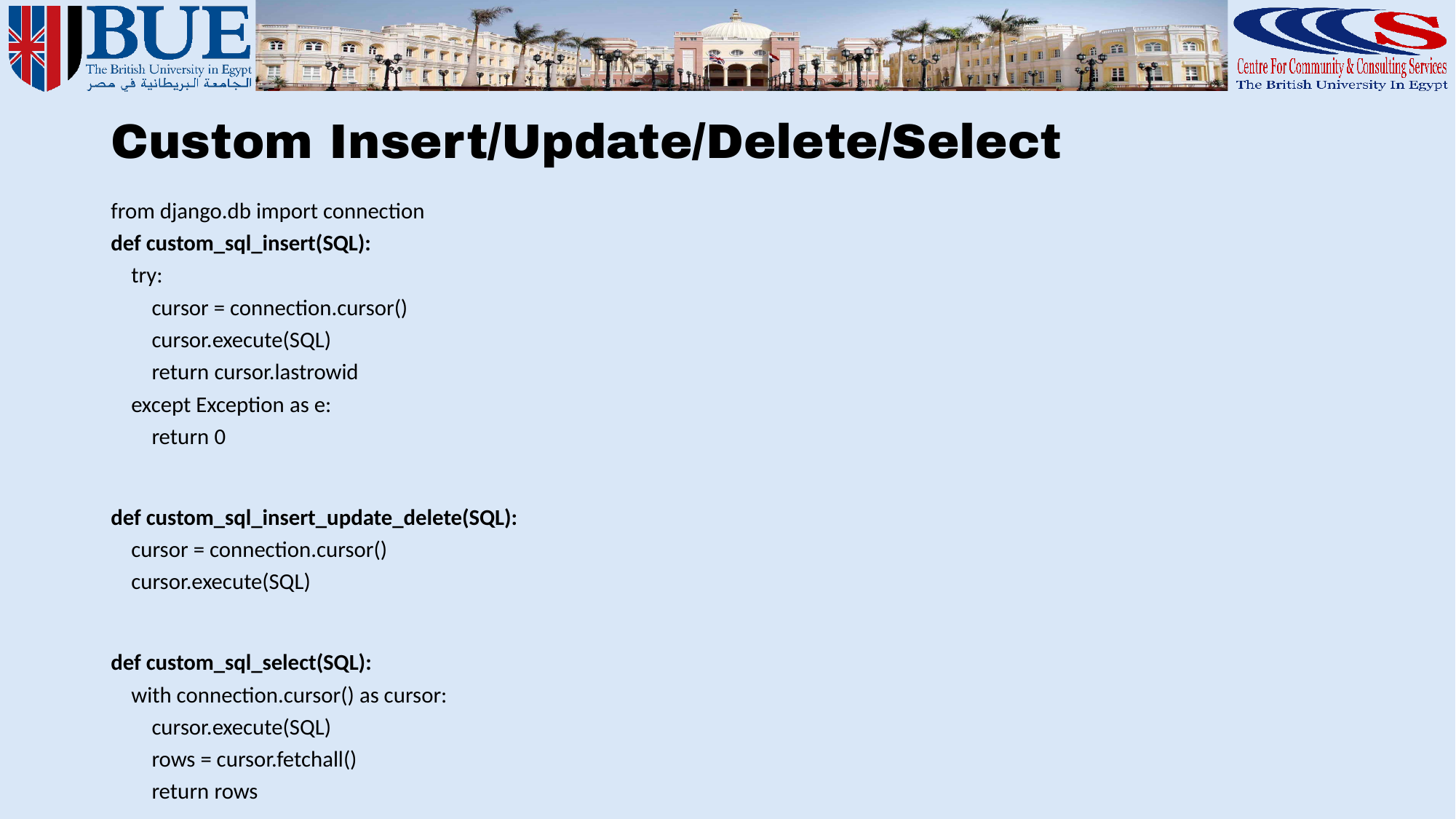

# Custom Insert/Update/Delete/Select
from django.db import connection
def custom_sql_insert(SQL):
    try:
        cursor = connection.cursor()
        cursor.execute(SQL)
        return cursor.lastrowid
    except Exception as e:
        return 0
def custom_sql_insert_update_delete(SQL):
    cursor = connection.cursor()
    cursor.execute(SQL)
def custom_sql_select(SQL):
    with connection.cursor() as cursor:
        cursor.execute(SQL)
        rows = cursor.fetchall()
        return rows